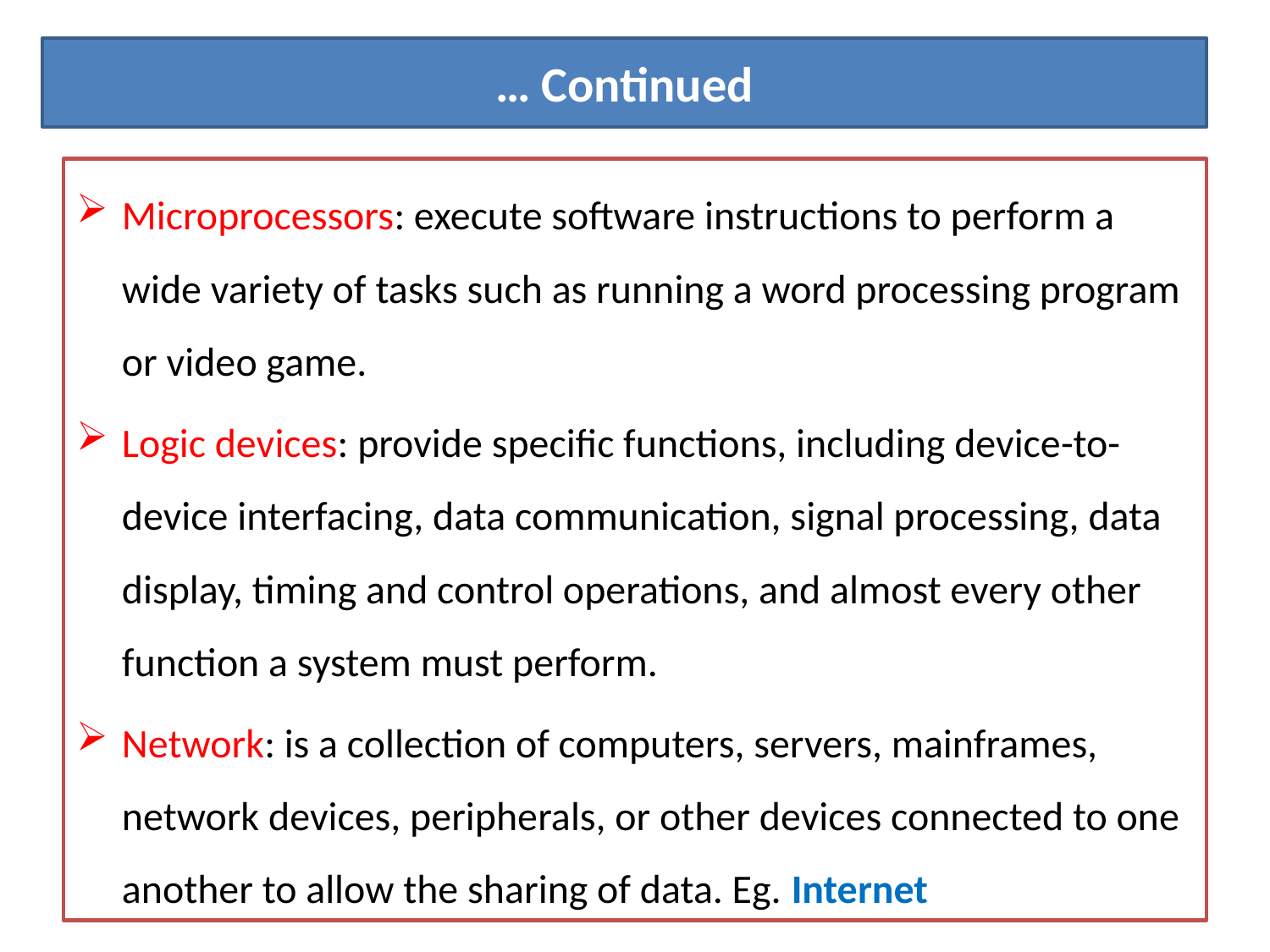

# … Continued
Microprocessors: execute software instructions to perform a wide variety of tasks such as running a word processing program or video game.
Logic devices: provide specific functions, including device-to-device interfacing, data communication, signal processing, data display, timing and control operations, and almost every other function a system must perform.
Network: is a collection of computers, servers, mainframes, network devices, peripherals, or other devices connected to one another to allow the sharing of data. Eg. Internet